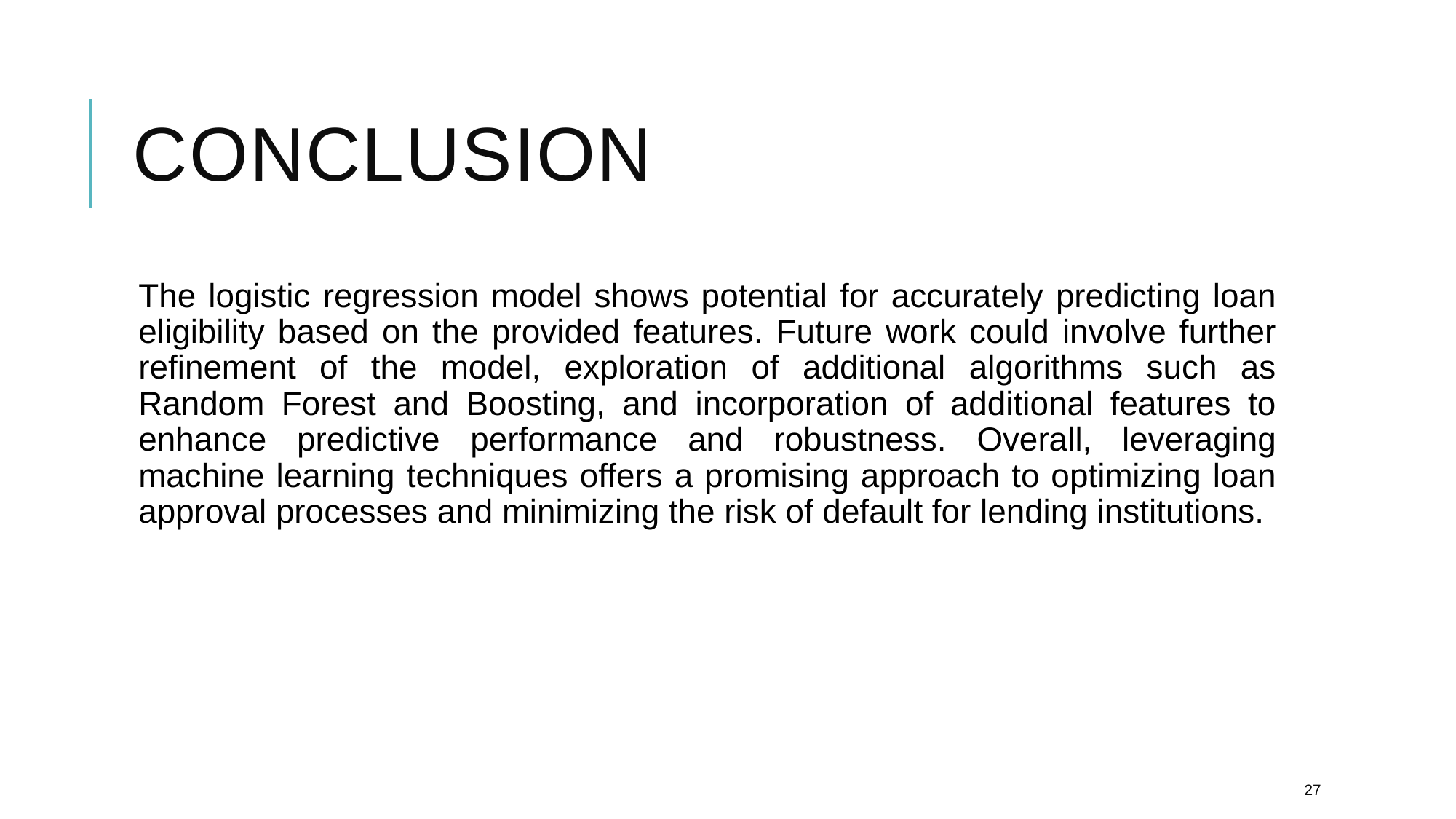

# Conclusion
The logistic regression model shows potential for accurately predicting loan eligibility based on the provided features. Future work could involve further refinement of the model, exploration of additional algorithms such as Random Forest and Boosting, and incorporation of additional features to enhance predictive performance and robustness. Overall, leveraging machine learning techniques offers a promising approach to optimizing loan approval processes and minimizing the risk of default for lending institutions.
27